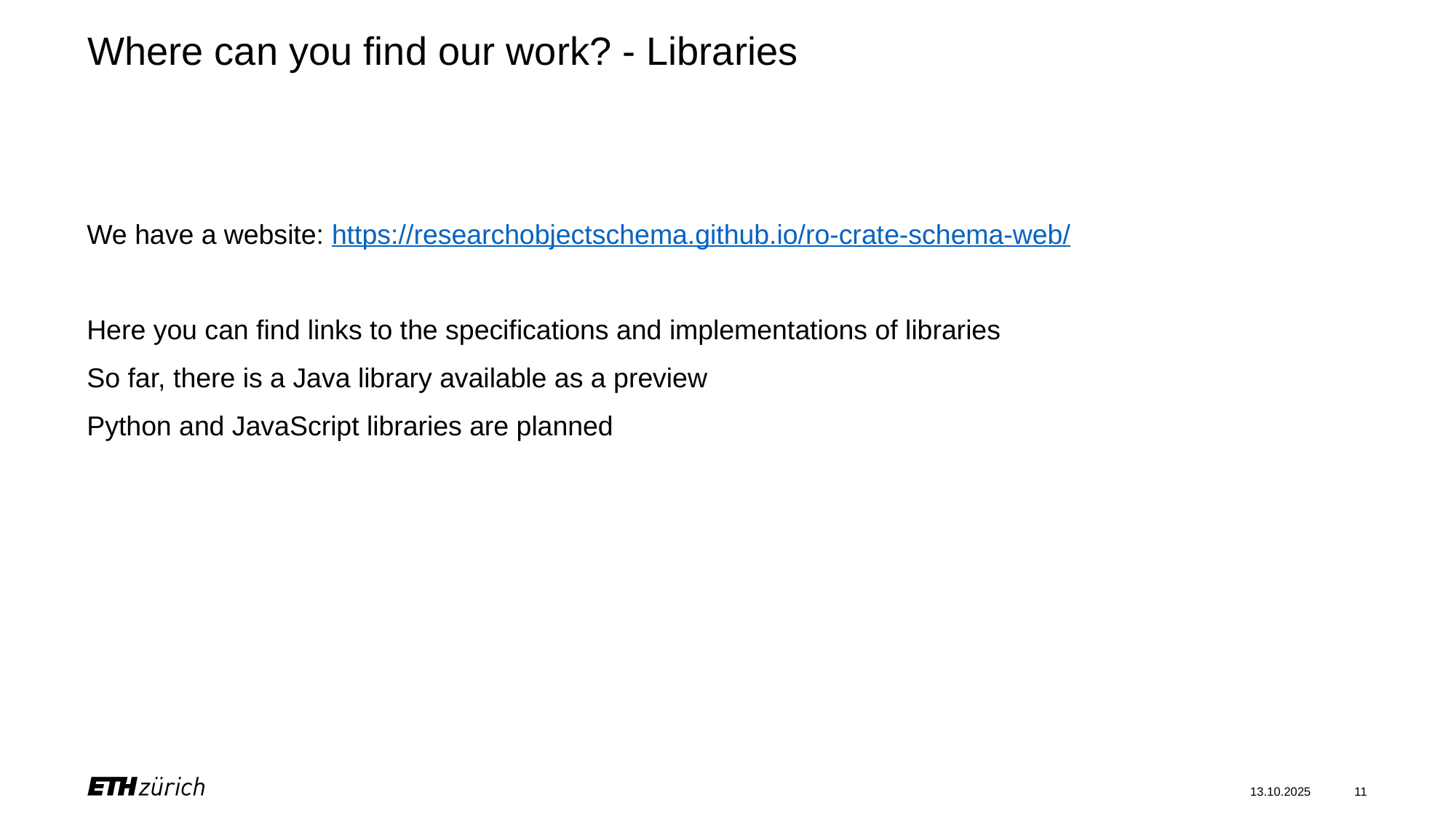

# Where can you find our work? - Libraries

We have a website: https://researchobjectschema.github.io/ro-crate-schema-web/

Here you can find links to the specifications and implementations of libraries
So far, there is a Java library available as a preview
Python and JavaScript libraries are planned

13.10.2025
11